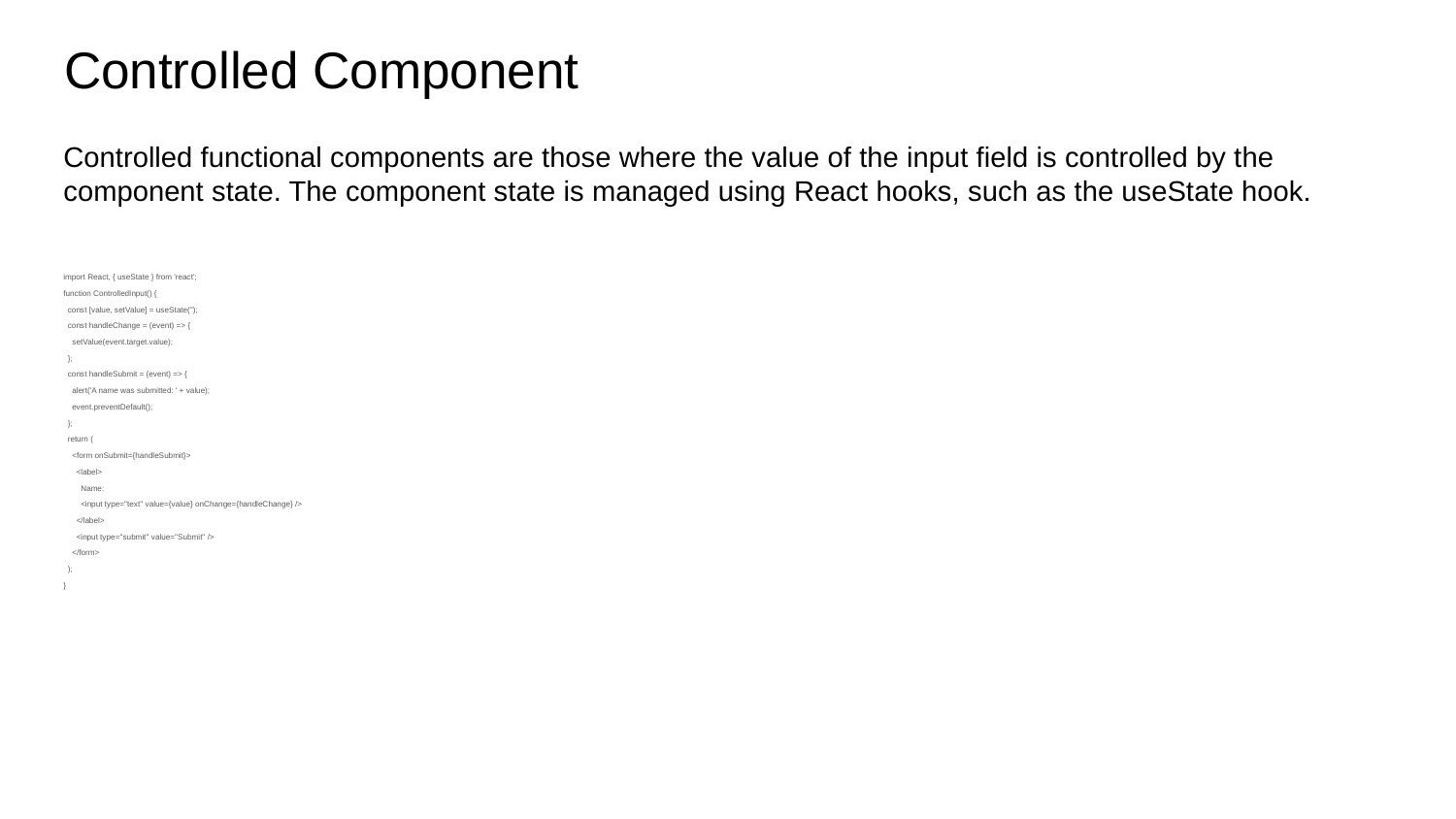

# Controlled Component
Controlled functional components are those where the value of the input field is controlled by the component state. The component state is managed using React hooks, such as the useState hook.
import React, { useState } from 'react';
function ControlledInput() {
  const [value, setValue] = useState('');
  const handleChange = (event) => {
    setValue(event.target.value);
  };
  const handleSubmit = (event) => {
    alert('A name was submitted: ' + value);
    event.preventDefault();
  };
  return (
    <form onSubmit={handleSubmit}>
      <label>
        Name:
        <input type="text" value={value} onChange={handleChange} />
      </label>
      <input type="submit" value="Submit" />
    </form>
  );
}